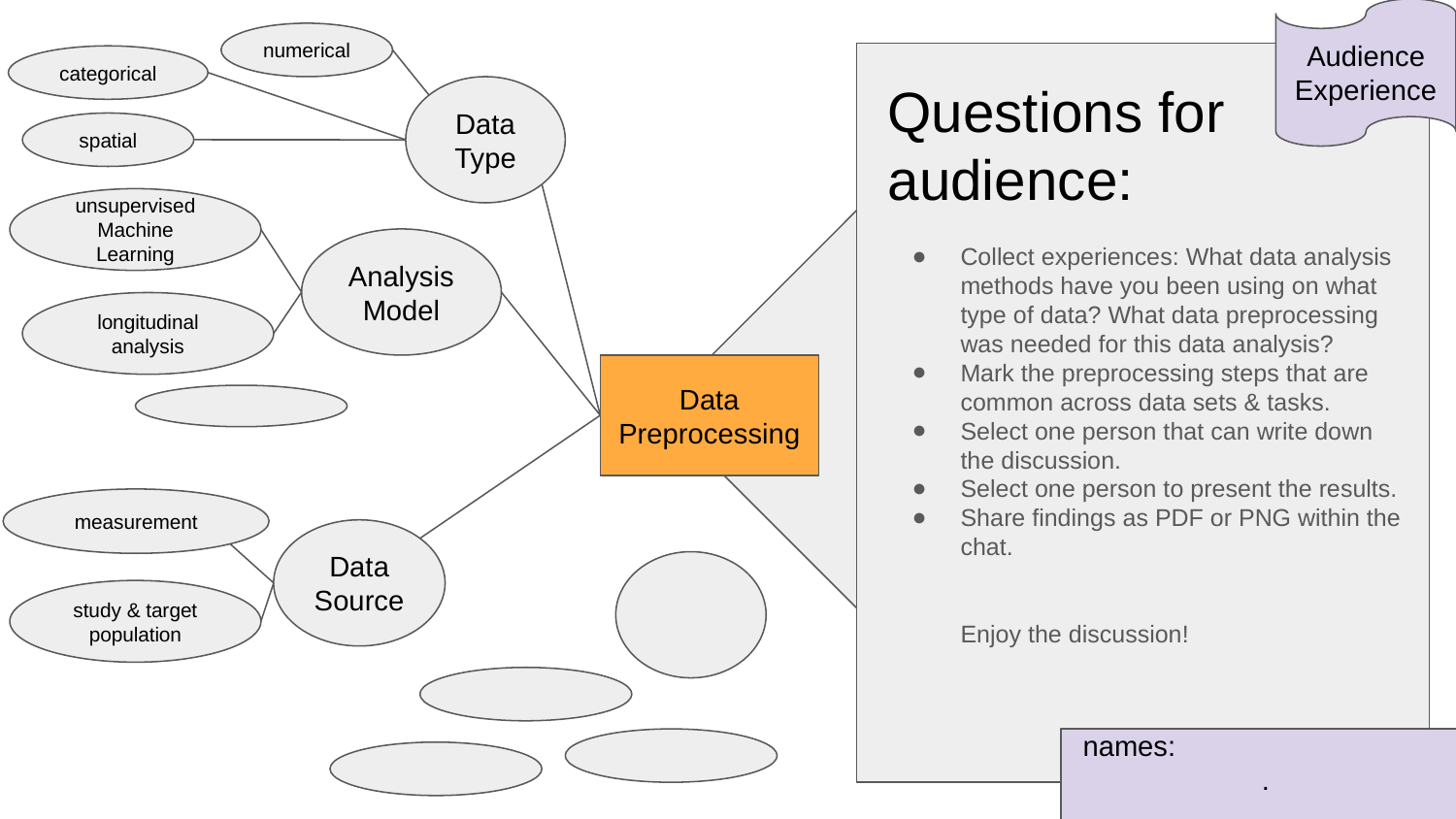

Audience Experience
numerical

categorical
Questions for audience:

Collect experiences: What data analysis methods have you been using on what type of data? What data preprocessing was needed for this data analysis?
Mark the preprocessing steps that are common across data sets & tasks.
Select one person that can write down the discussion.
Select one person to present the results.
Share findings as PDF or PNG within the chat.

Enjoy the discussion!

Data Type
spatial
unsupervised Machine Learning

Analysis Model
longitudinal analysis
Data Preprocessing

measurement
Data Source

study & target population

names:                                   .